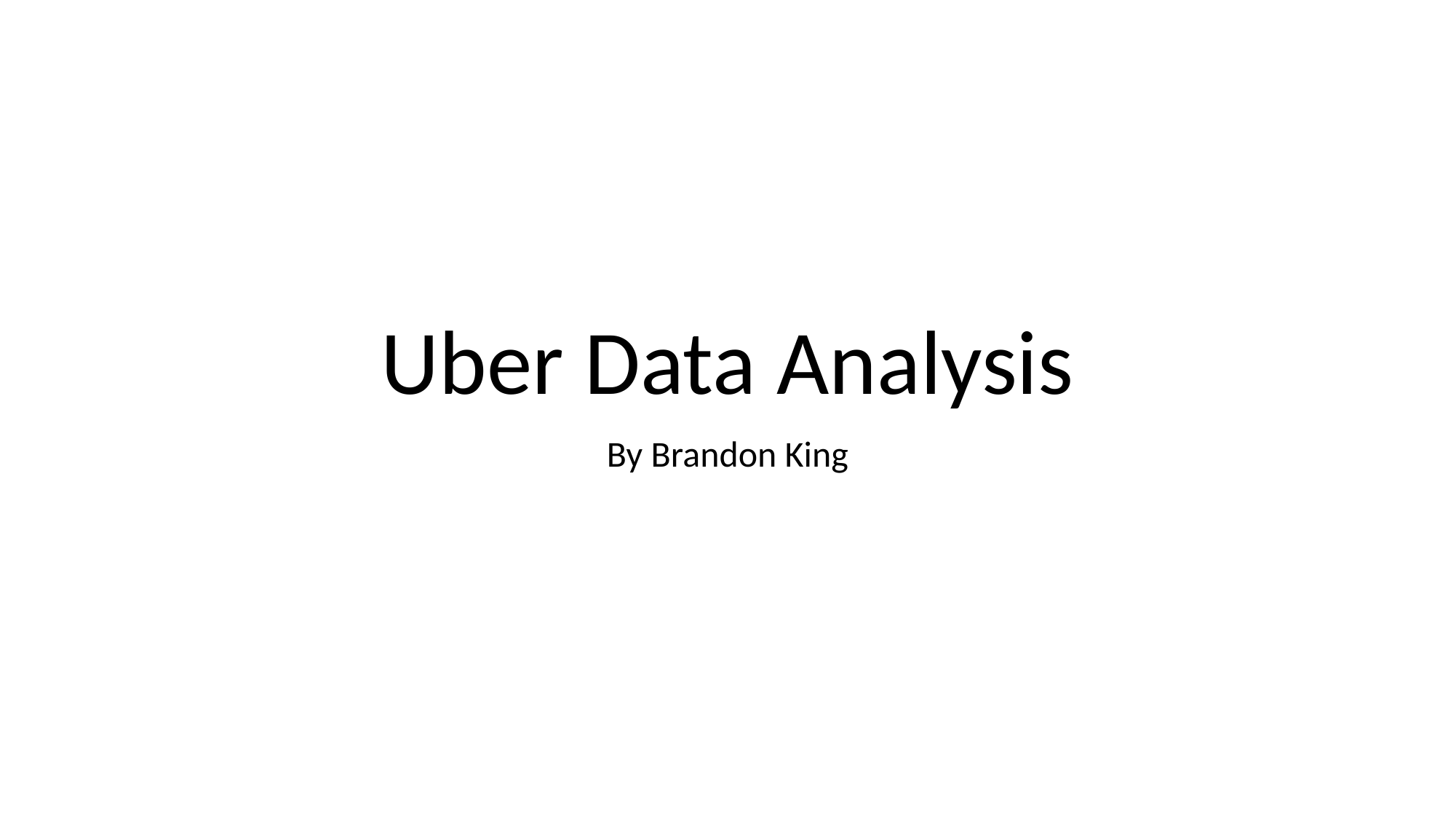

# Uber Data Analysis
By Brandon King